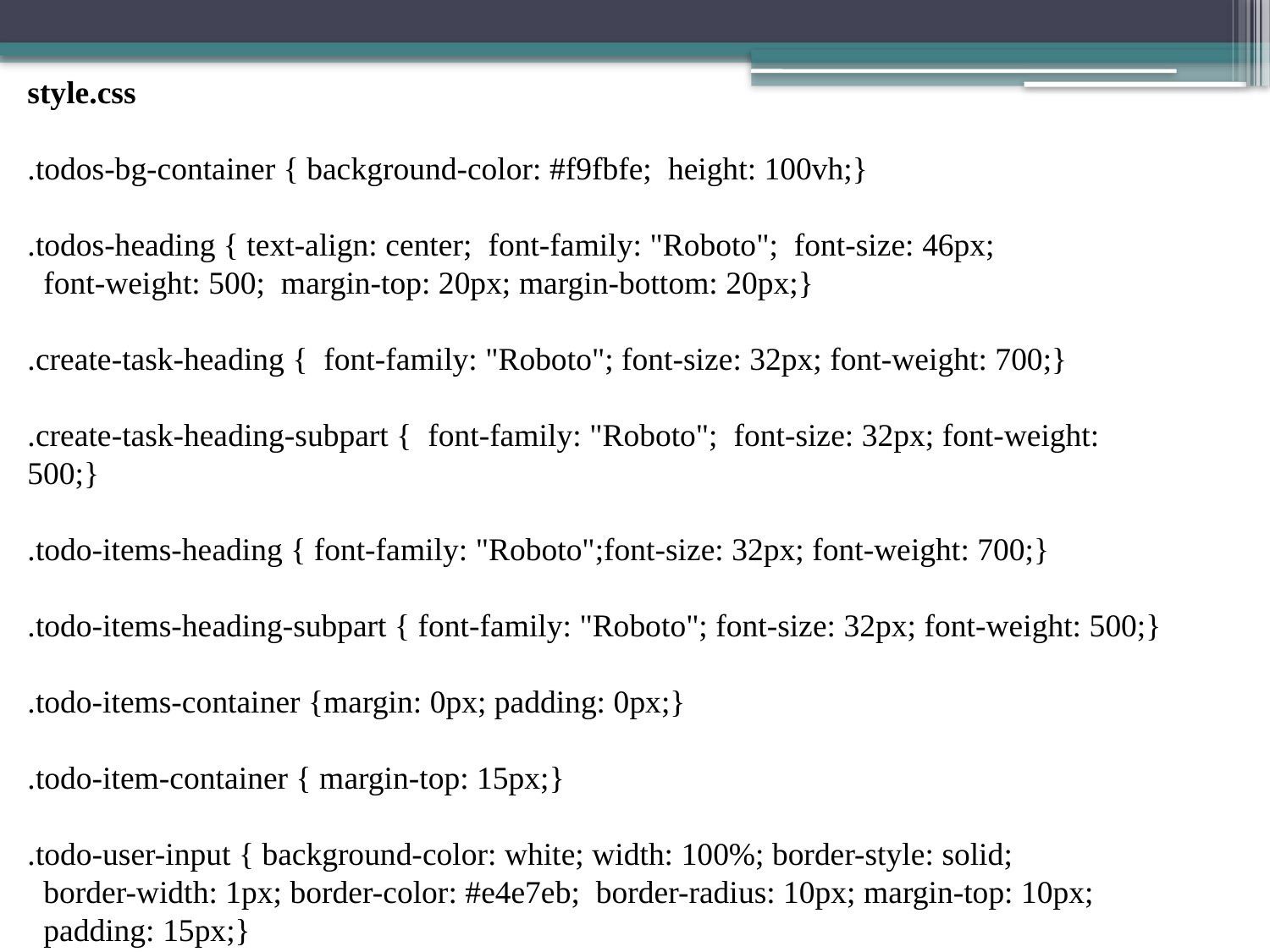

style.css

.todos-bg-container { background-color: #f9fbfe;  height: 100vh;}

.todos-heading { text-align: center;  font-family: "Roboto";  font-size: 46px;
  font-weight: 500;  margin-top: 20px; margin-bottom: 20px;}

.create-task-heading {  font-family: "Roboto"; font-size: 32px; font-weight: 700;}

.create-task-heading-subpart {  font-family: "Roboto";  font-size: 32px; font-weight: 500;}

.todo-items-heading { font-family: "Roboto";font-size: 32px; font-weight: 700;}

.todo-items-heading-subpart { font-family: "Roboto"; font-size: 32px; font-weight: 500;}

.todo-items-container {margin: 0px; padding: 0px;}

.todo-item-container { margin-top: 15px;}

.todo-user-input { background-color: white; width: 100%; border-style: solid;
  border-width: 1px; border-color: #e4e7eb;  border-radius: 10px; margin-top: 10px;
  padding: 15px;}